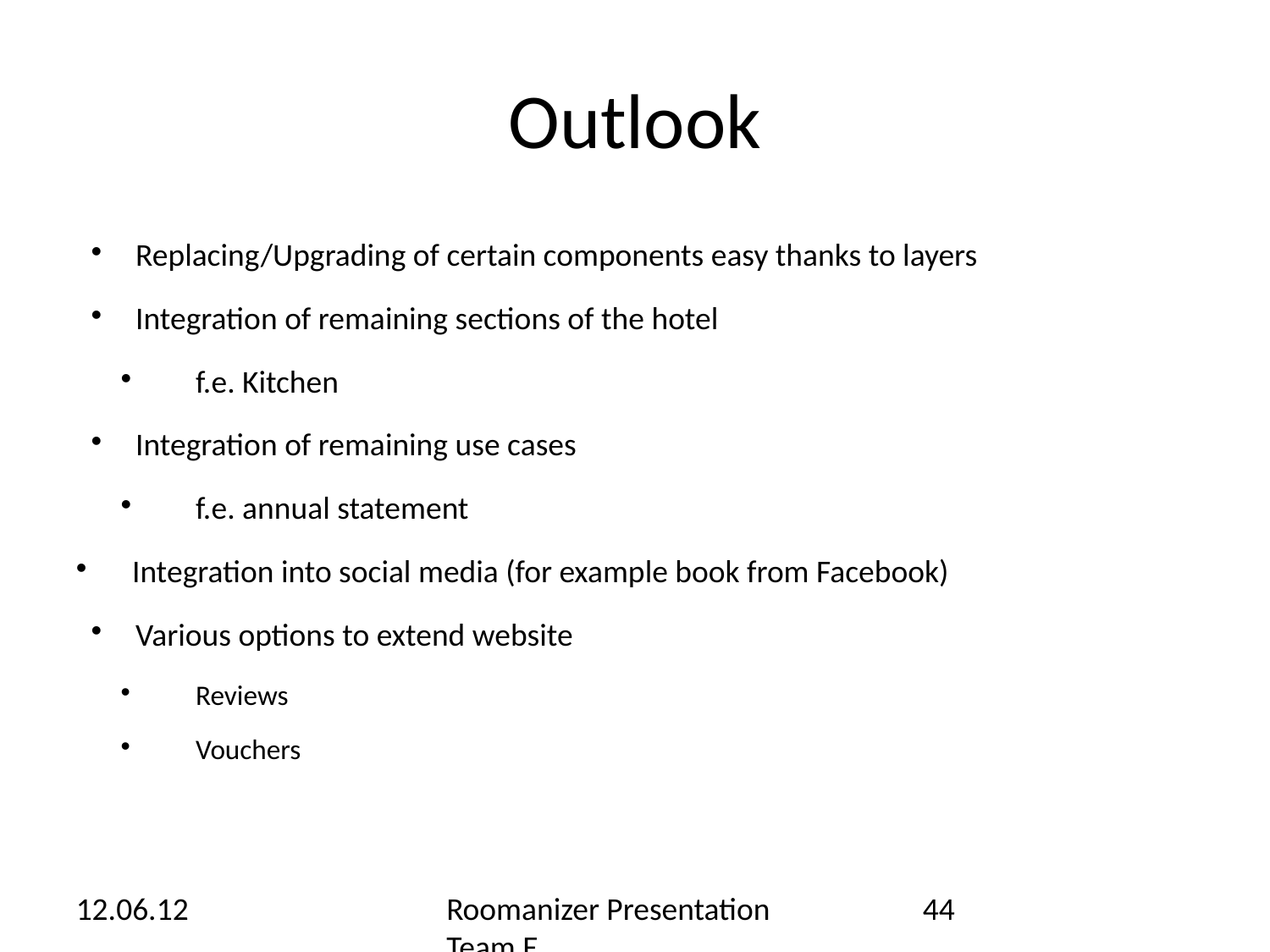

Outlook
Replacing/Upgrading of certain components easy thanks to layers
Integration of remaining sections of the hotel
f.e. Kitchen
Integration of remaining use cases
f.e. annual statement
Integration into social media (for example book from Facebook)
Various options to extend website
Reviews
Vouchers
12.06.12
Roomanizer Presentation Team E
44